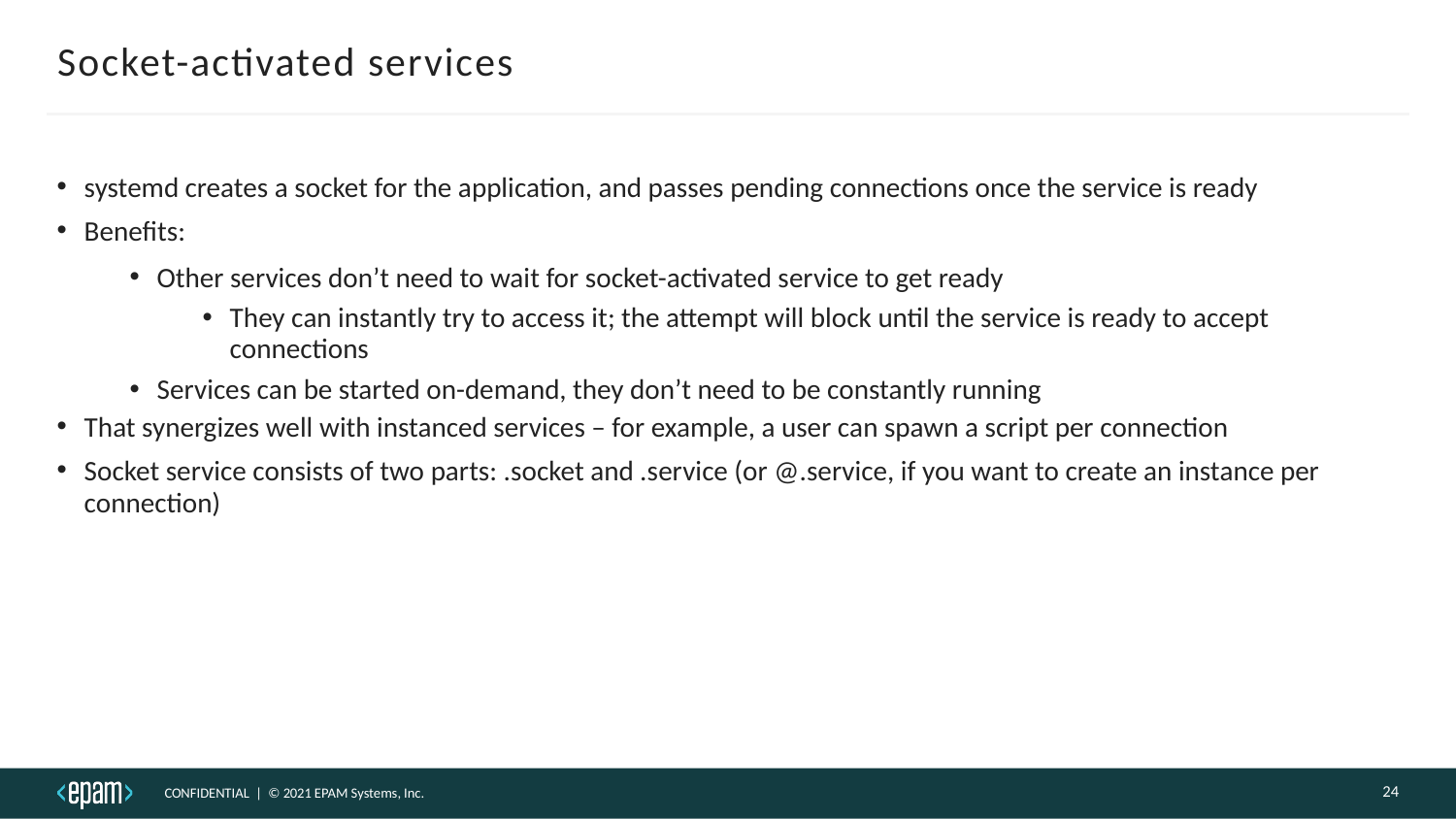

# Socket-activated services
systemd creates a socket for the application, and passes pending connections once the service is ready
Benefits:
Other services don’t need to wait for socket-activated service to get ready
They can instantly try to access it; the attempt will block until the service is ready to accept connections
Services can be started on-demand, they don’t need to be constantly running
That synergizes well with instanced services – for example, a user can spawn a script per connection
Socket service consists of two parts: .socket and .service (or @.service, if you want to create an instance per connection)
24